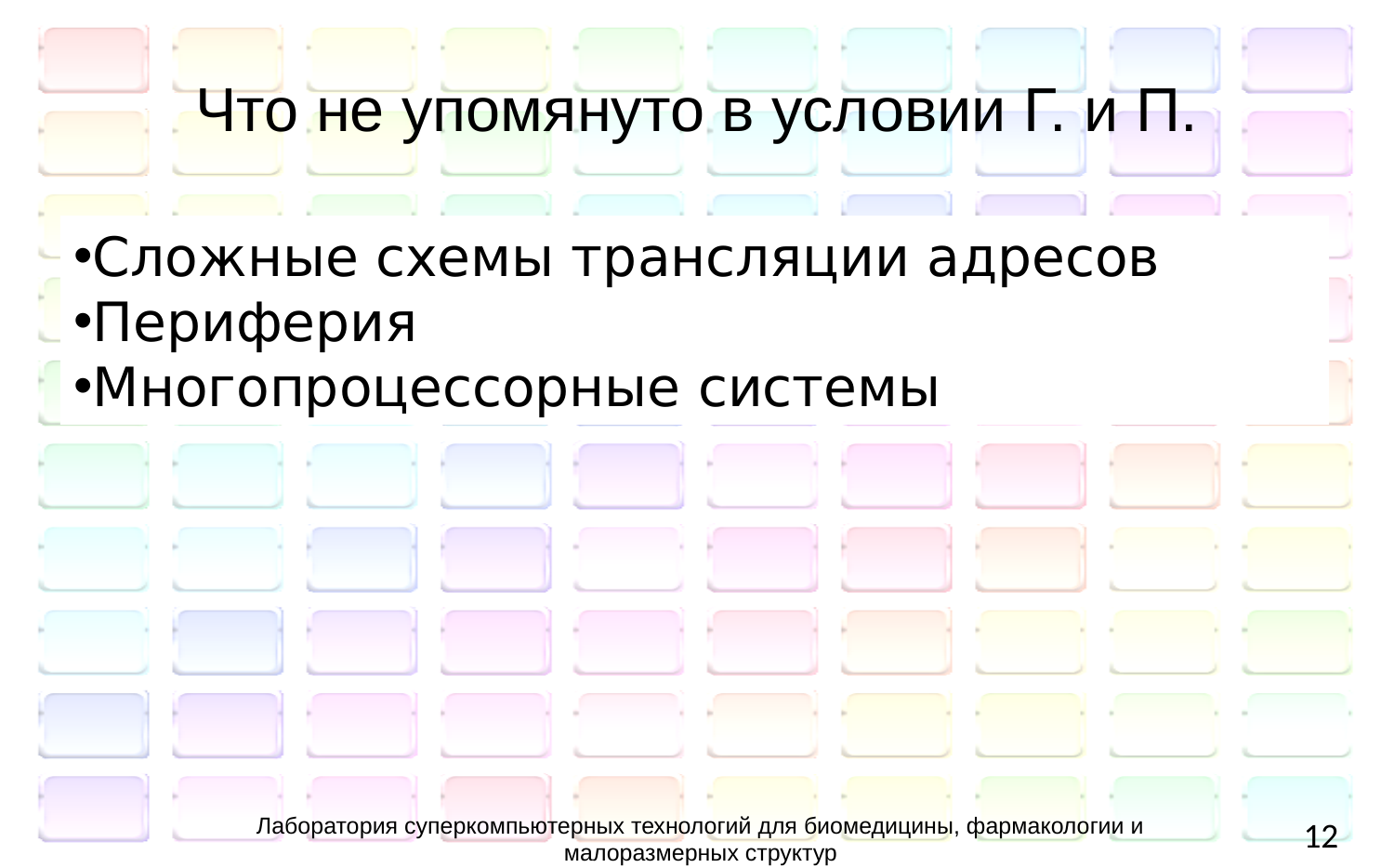

Что не упомянуто в условии Г. и П.
Сложные схемы трансляции адресов
Периферия
Многопроцессорные системы
Лаборатория суперкомпьютерных технологий для биомедицины, фармакологии и малоразмерных структур
12